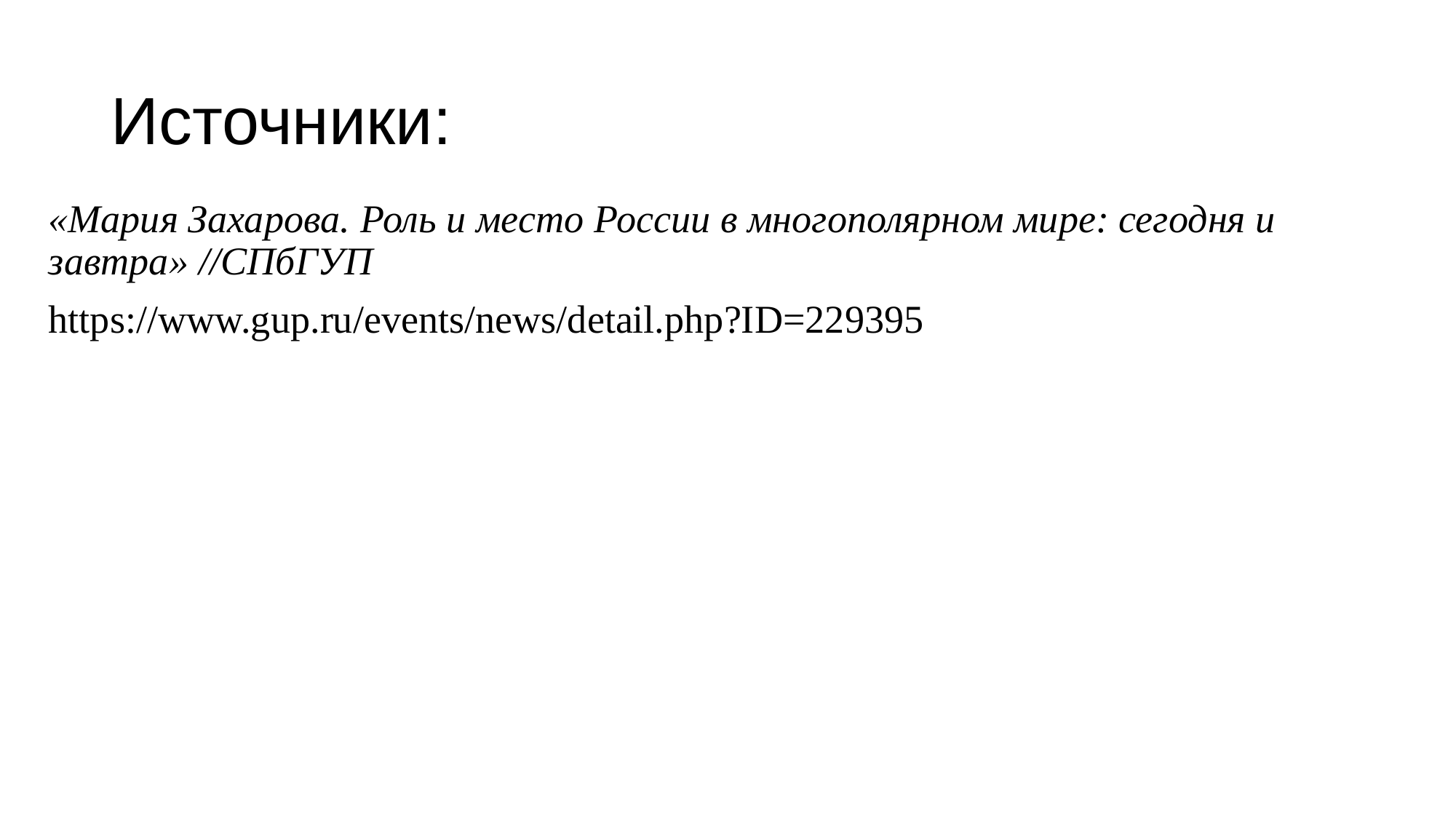

# Источники:
«Мария Захарова. Роль и место России в многополярном мире: сегодня и завтра» //СПбГУП
https://www.gup.ru/events/news/detail.php?ID=229395